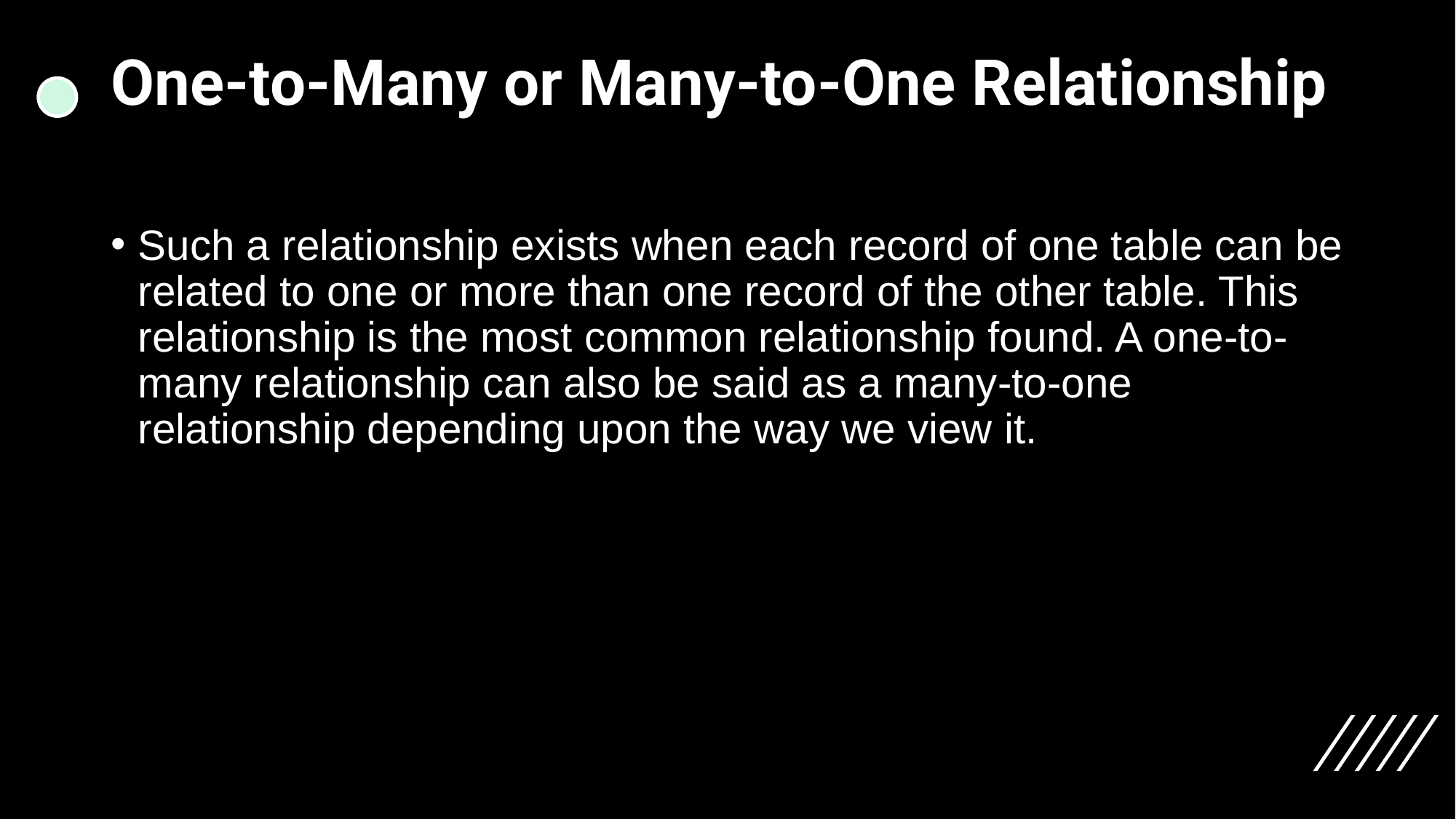

# One-to-Many or Many-to-One Relationship
Such a relationship exists when each record of one table can be related to one or more than one record of the other table. This relationship is the most common relationship found. A one-to-many relationship can also be said as a many-to-one relationship depending upon the way we view it.